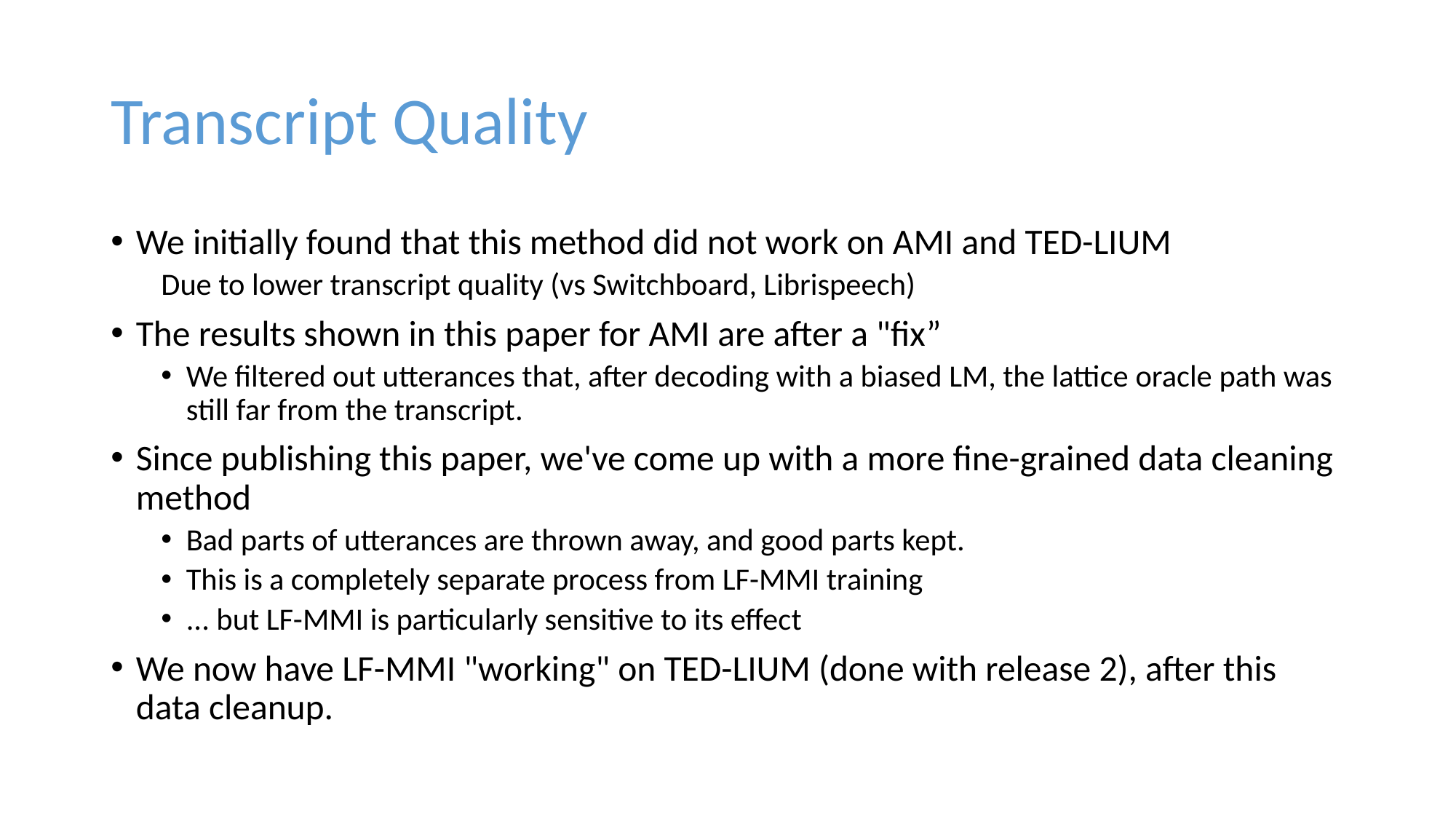

# Transcript Quality
We initially found that this method did not work on AMI and TED-LIUM
Due to lower transcript quality (vs Switchboard, Librispeech)
The results shown in this paper for AMI are after a "fix”
We filtered out utterances that, after decoding with a biased LM, the lattice oracle path was still far from the transcript.
Since publishing this paper, we've come up with a more fine-grained data cleaning method
Bad parts of utterances are thrown away, and good parts kept.
This is a completely separate process from LF-MMI training
... but LF-MMI is particularly sensitive to its effect
We now have LF-MMI "working" on TED-LIUM (done with release 2), after this data cleanup.